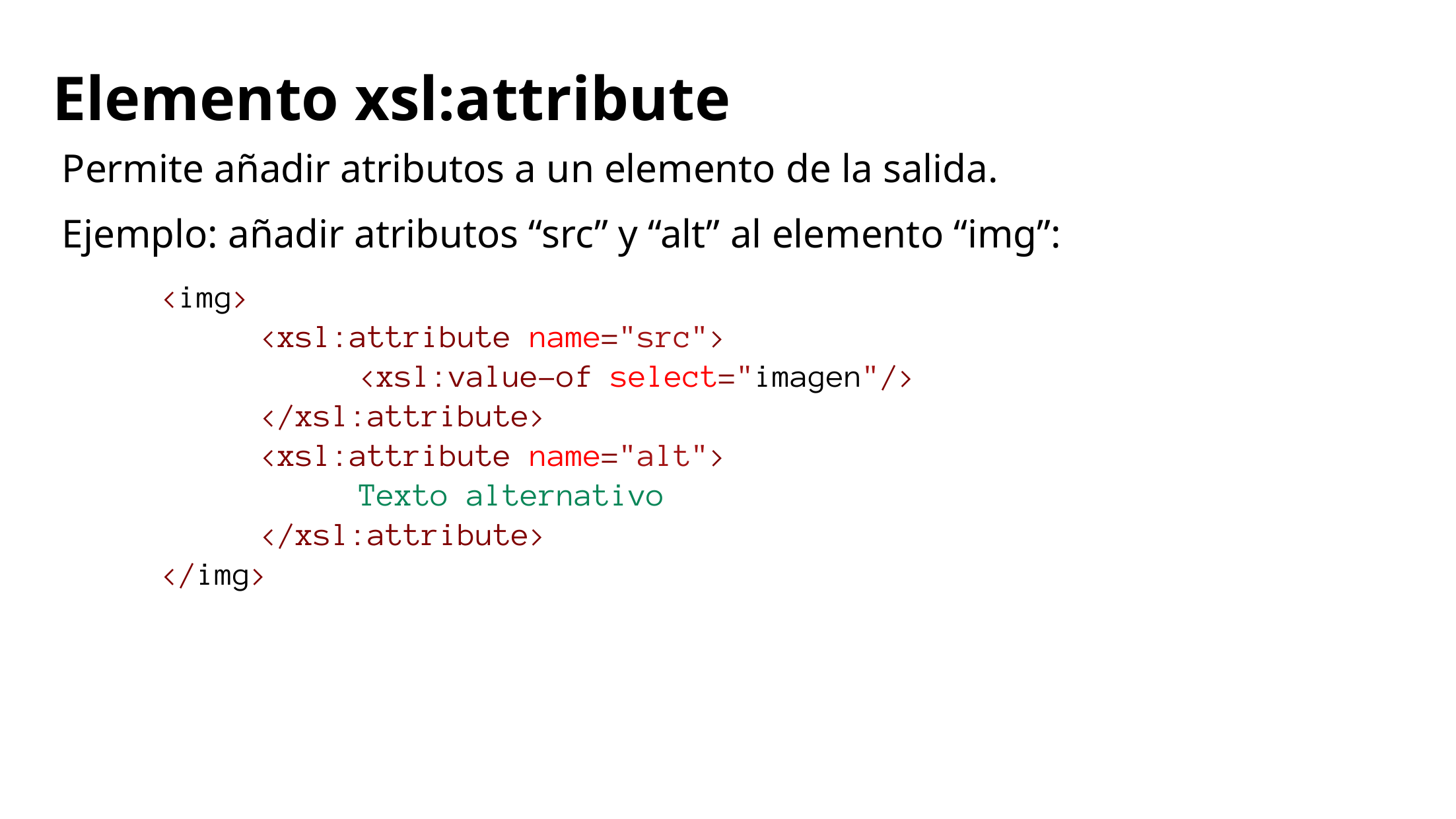

# Elemento xsl:attribute
Permite añadir atributos a un elemento de la salida.
Ejemplo: añadir atributos “src” y “alt” al elemento “img”:
<img>
	<xsl:attribute name="src">
		<xsl:value-of select="imagen"/>
	</xsl:attribute>
	<xsl:attribute name="alt">
		Texto alternativo
	</xsl:attribute>
</img>